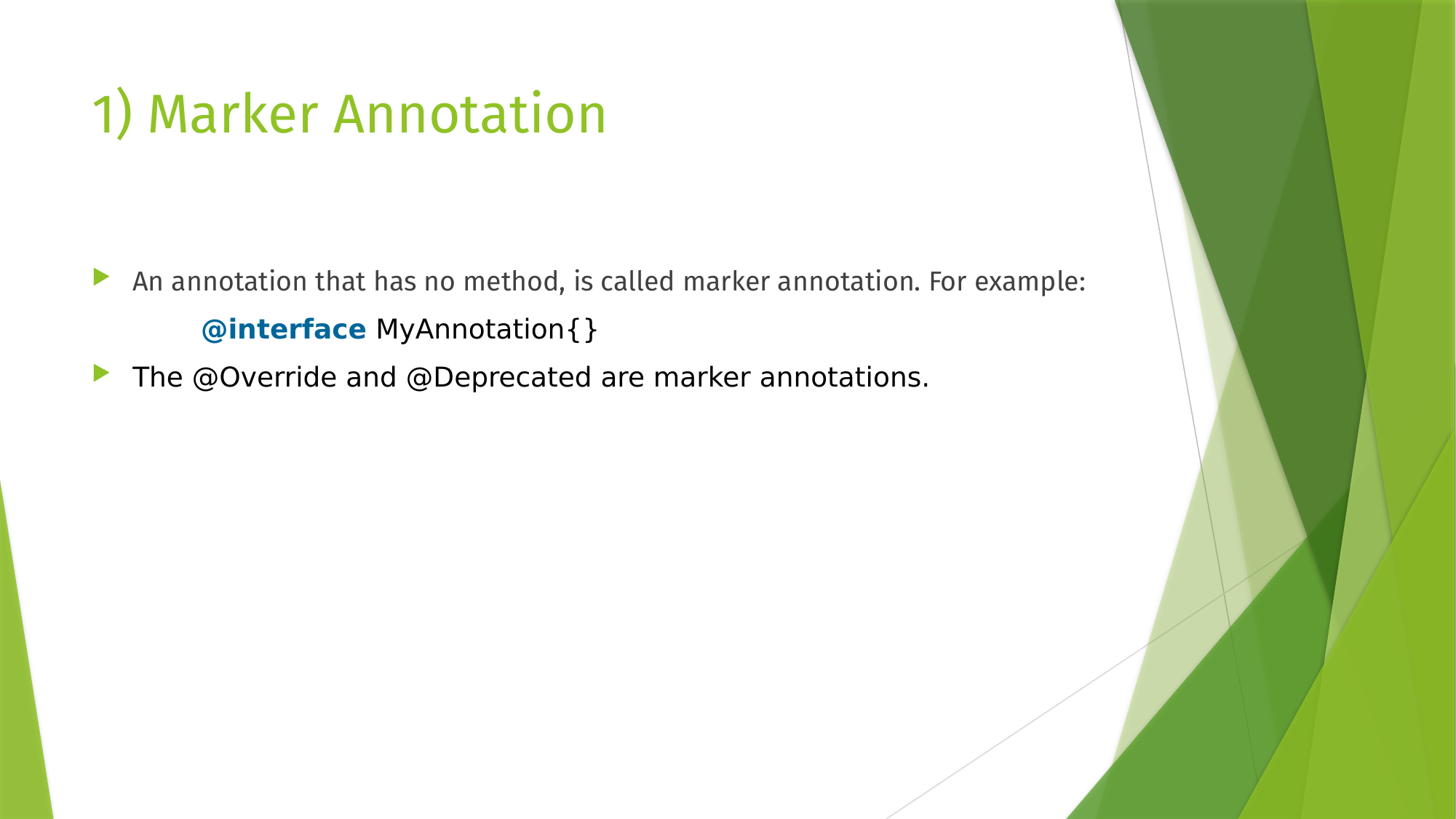

# 1) Marker Annotation
An annotation that has no method, is called marker annotation. For example:
	@interface MyAnnotation{}
The @Override and @Deprecated are marker annotations.